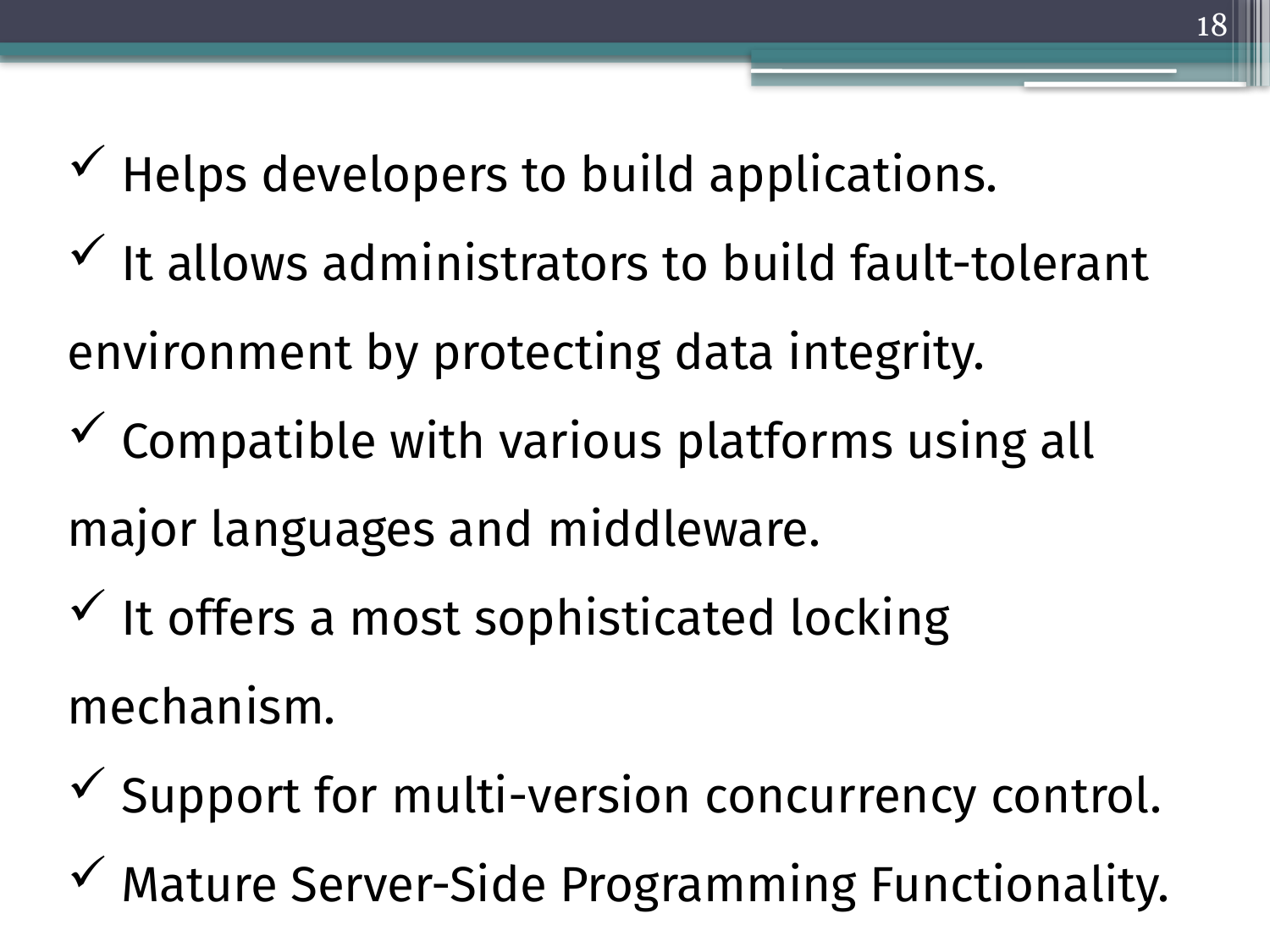

18
 Helps developers to build applications.
 It allows administrators to build fault-tolerant environment by protecting data integrity.
 Compatible with various platforms using all major languages and middleware.
 It offers a most sophisticated locking mechanism.
 Support for multi-version concurrency control.
 Mature Server-Side Programming Functionality.